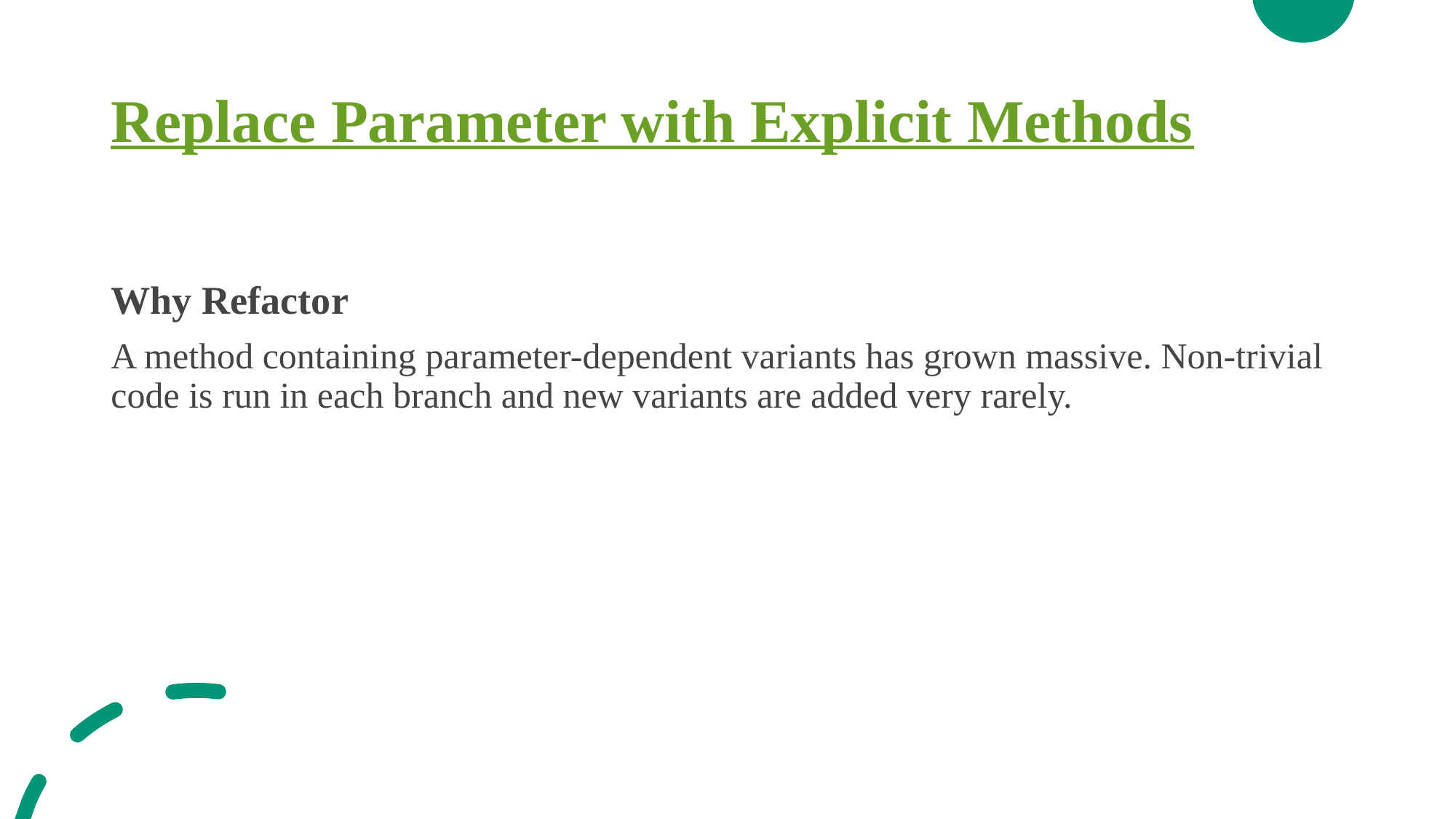

# Replace Parameter with Explicit Methods
Why Refactor
A method containing parameter-dependent variants has grown massive. Non-trivial code is run in each branch and new variants are added very rarely.